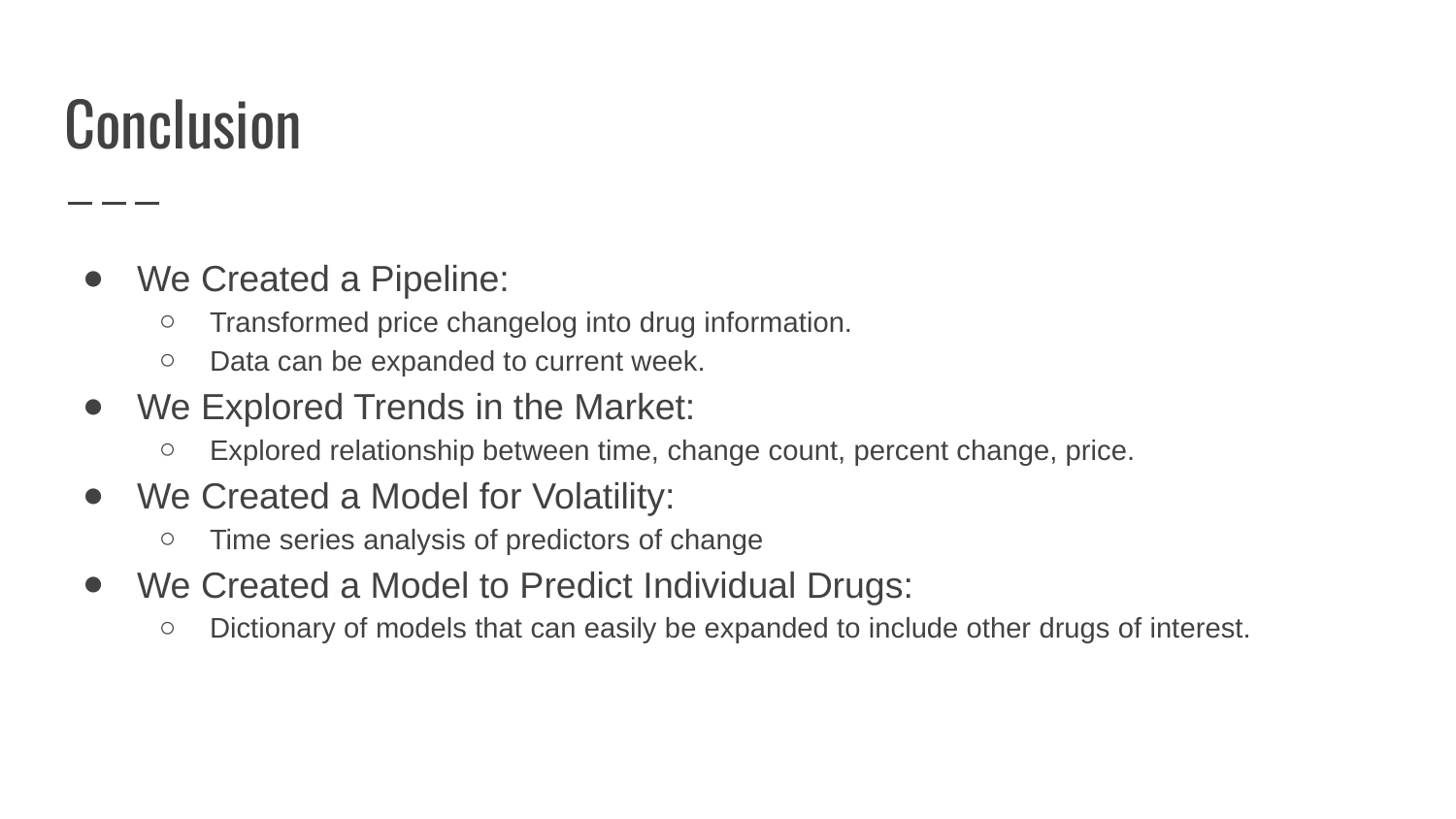

# Conclusion
We Created a Pipeline:
Transformed price changelog into drug information.
Data can be expanded to current week.
We Explored Trends in the Market:
Explored relationship between time, change count, percent change, price.
We Created a Model for Volatility:
Time series analysis of predictors of change
We Created a Model to Predict Individual Drugs:
Dictionary of models that can easily be expanded to include other drugs of interest.